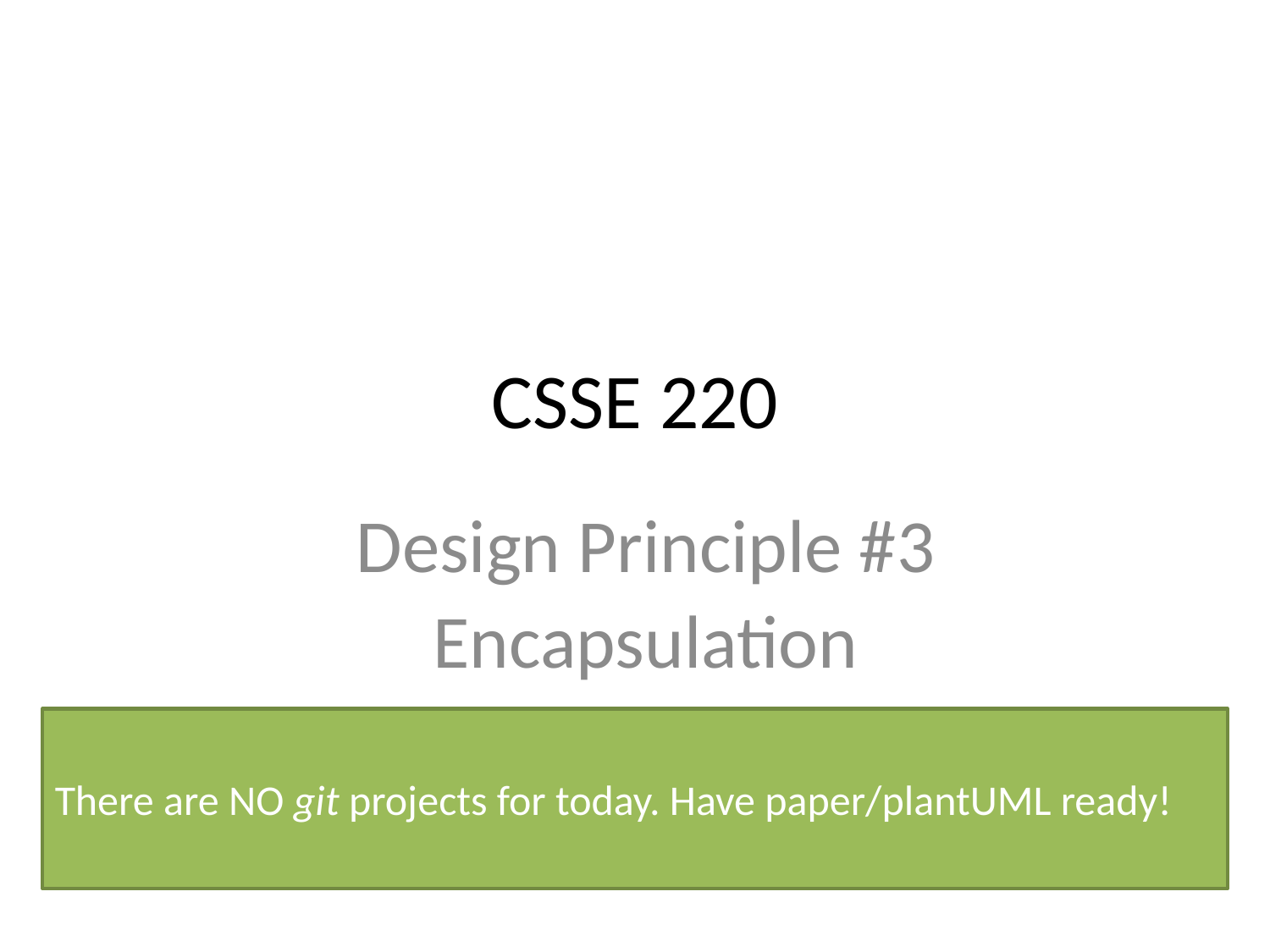

# CSSE 220
Design Principle #3
Encapsulation
There are NO git projects for today. Have paper/plantUML ready!